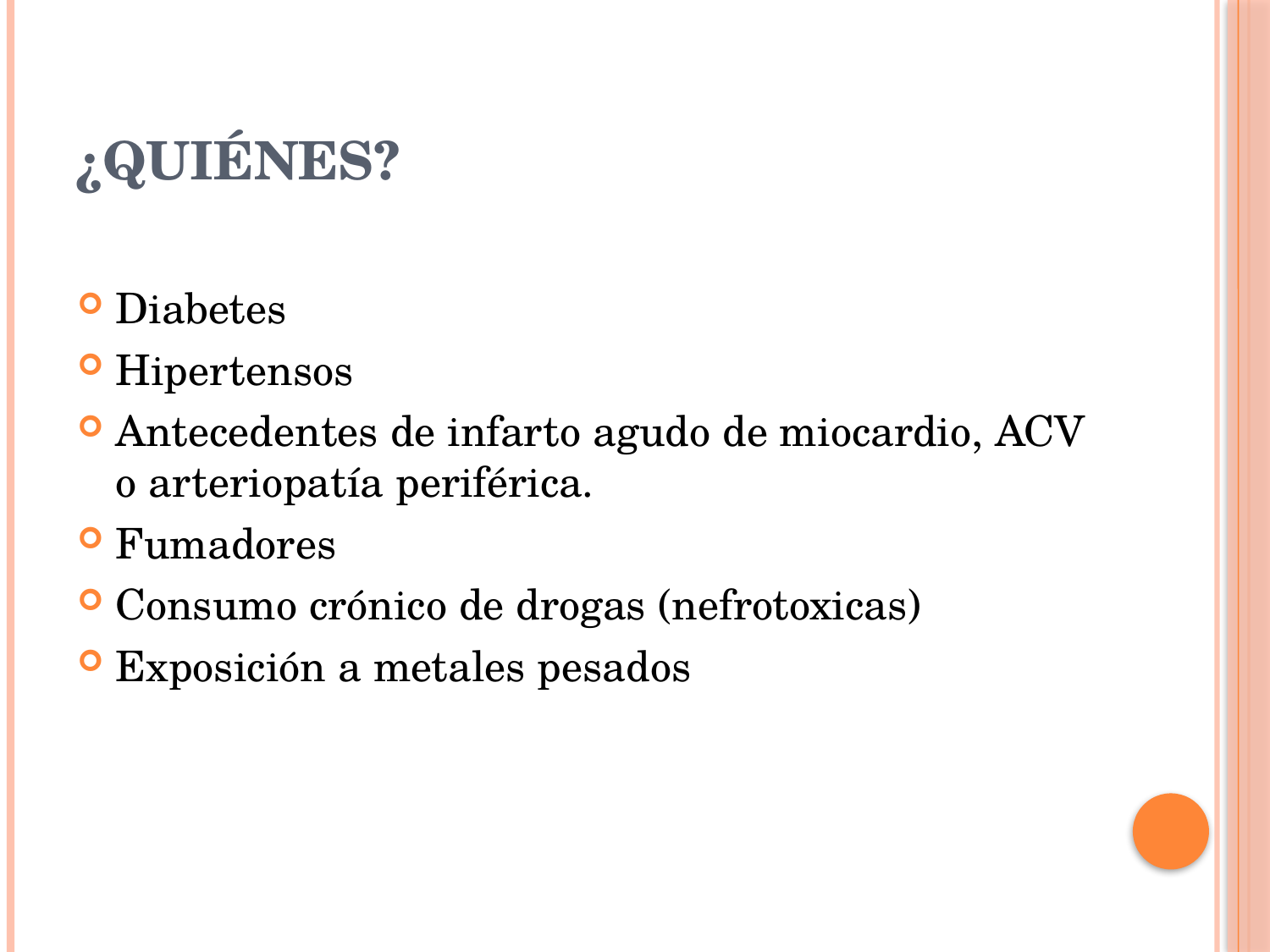

# ¿Quiénes?
Diabetes
Hipertensos
Antecedentes de infarto agudo de miocardio, ACV o arteriopatía periférica.
Fumadores
Consumo crónico de drogas (nefrotoxicas)
Exposición a metales pesados